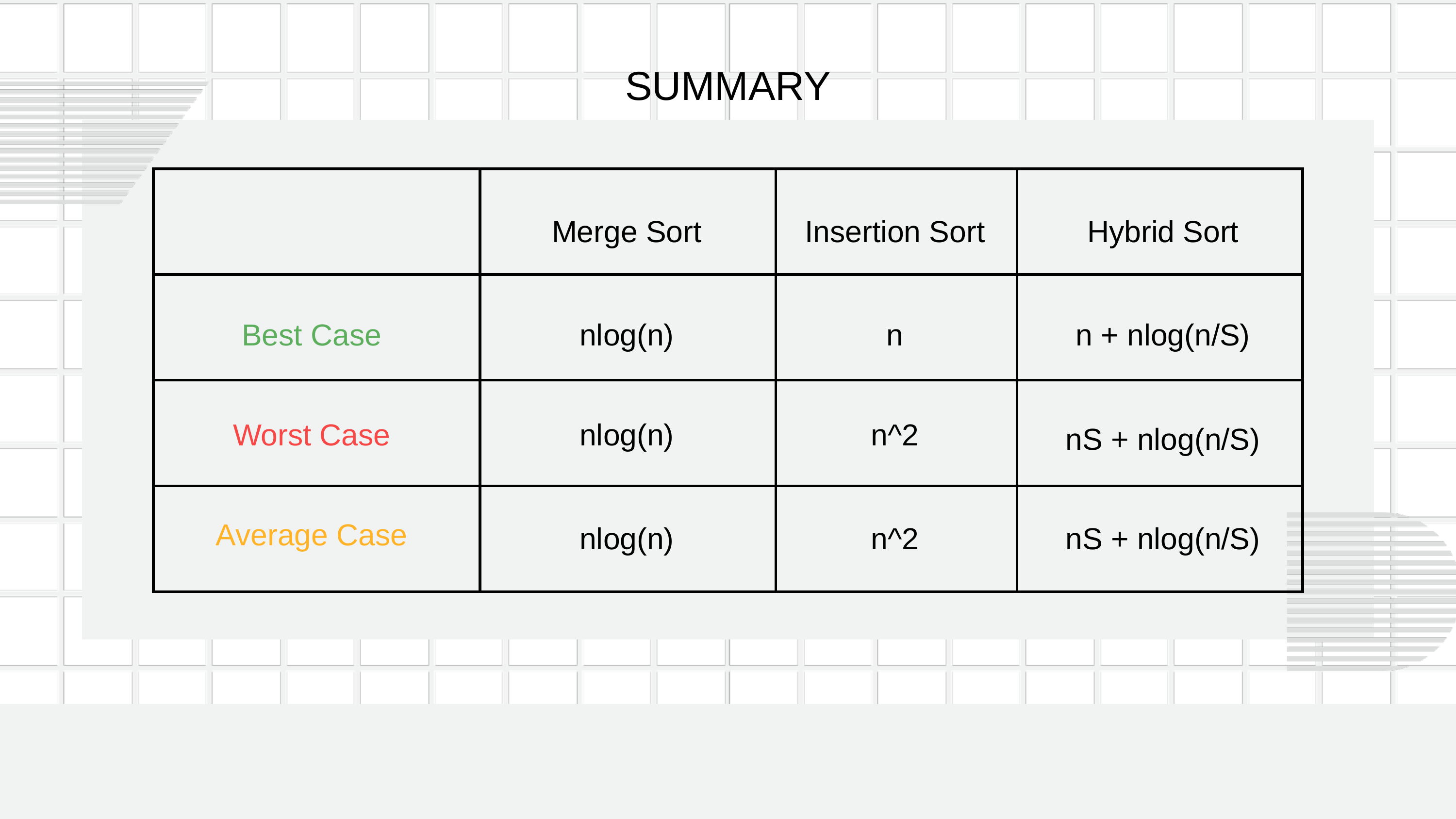

SUMMARY

|  |  |  |  |
| --- | --- | --- | --- |
|  |  |  |  |
|  |  |  |  |
|  |  |  |  |
Merge Sort
Insertion Sort
Hybrid Sort
n + nlog(n/S)
Best Case
nlog(n)
n
Worst Case
nlog(n)
n^2
nS + nlog(n/S)
Average Case

nlog(n)
n^2
nS + nlog(n/S)